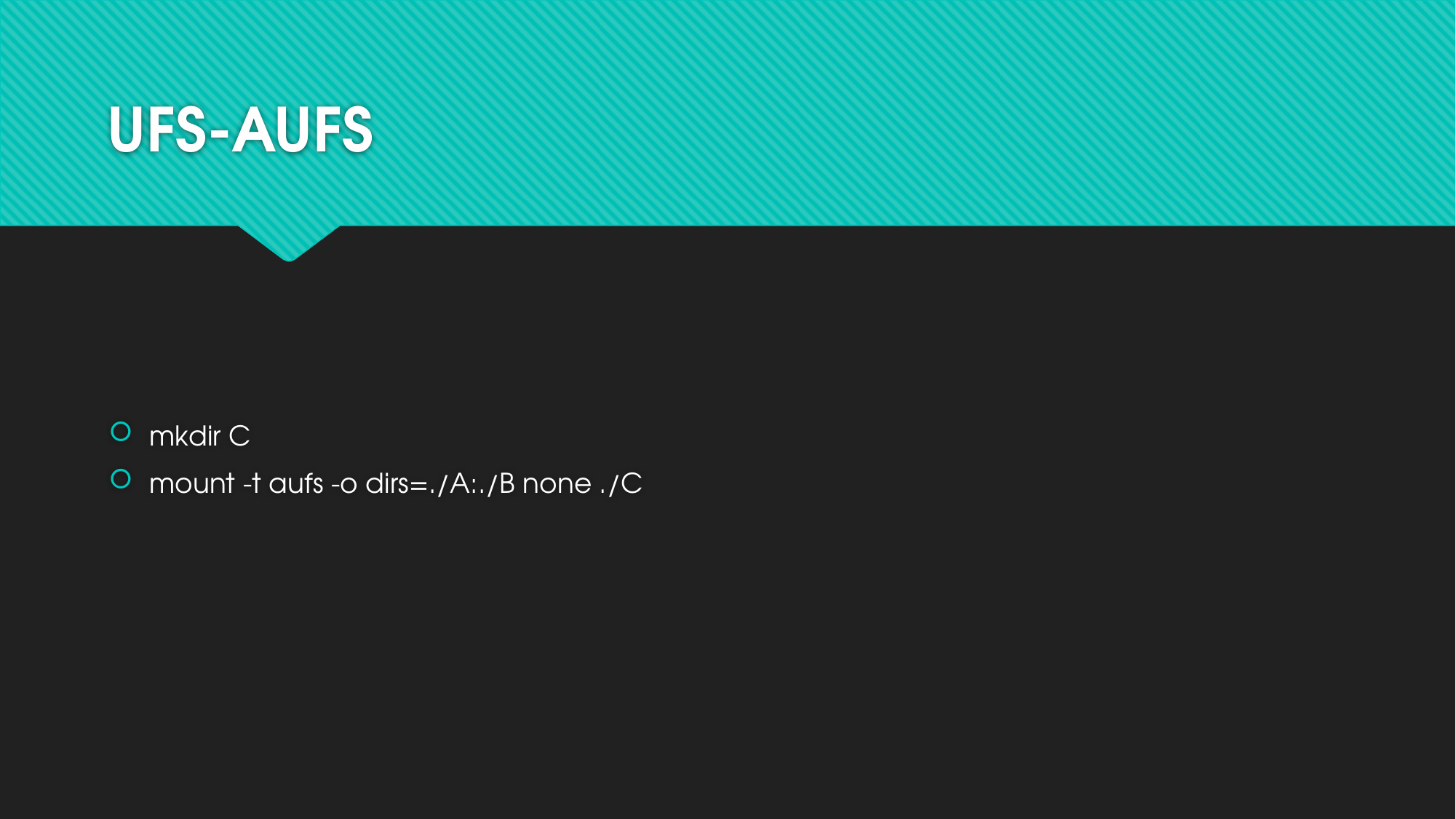

# UFS-AUFS
mkdir C
mount -t aufs -o dirs=./A:./B none ./C